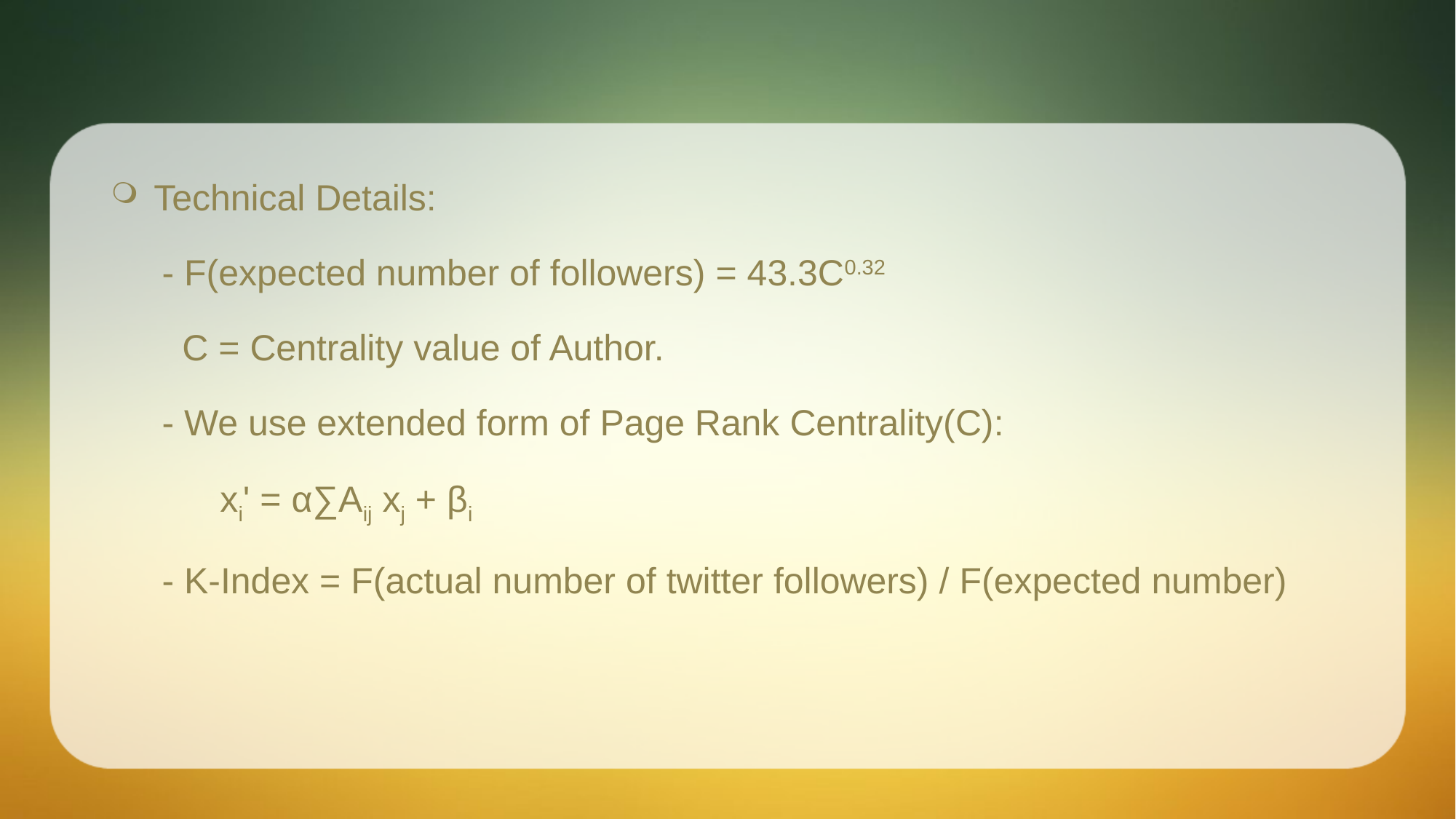

#
Technical Details:
     - F(expected number of followers) = 43.3C0.32
       C = Centrality value of Author.
     - We use extended form of Page Rank Centrality(C):
	xi' = α∑Aij xj + βi
     - K-Index = F(actual number of twitter followers) / F(expected number)